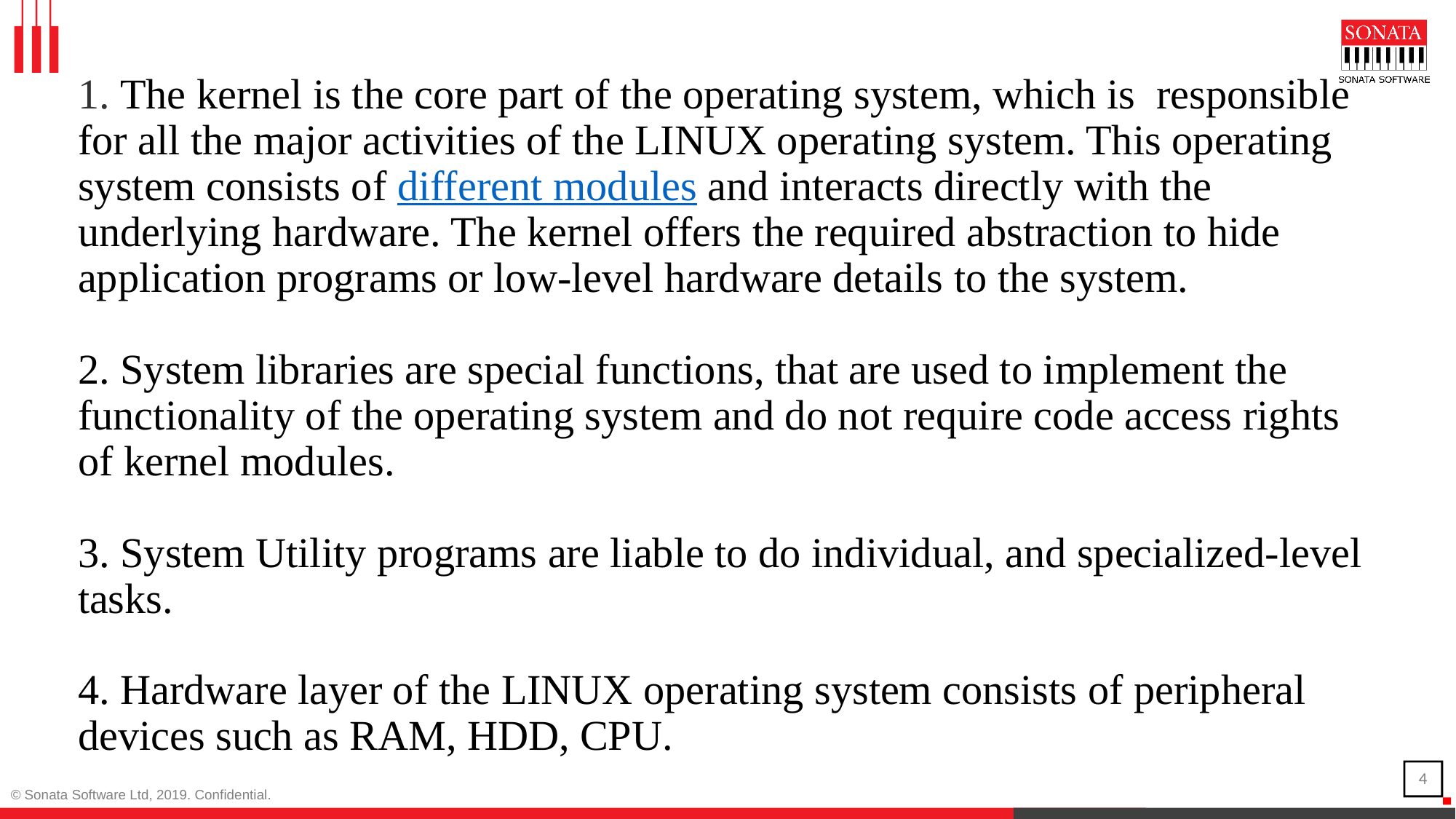

# 1. The kernel is the core part of the operating system, which is  responsible for all the major activities of the LINUX operating system. This operating system consists of different modules and interacts directly with the underlying hardware. The kernel offers the required abstraction to hide  application programs or low-level hardware details to the system. 2. System libraries are special functions, that are used to implement the functionality of the operating system and do not require code access rights of kernel modules. 3. System Utility programs are liable to do individual, and specialized-level tasks. 4. Hardware layer of the LINUX operating system consists of peripheral devices such as RAM, HDD, CPU.